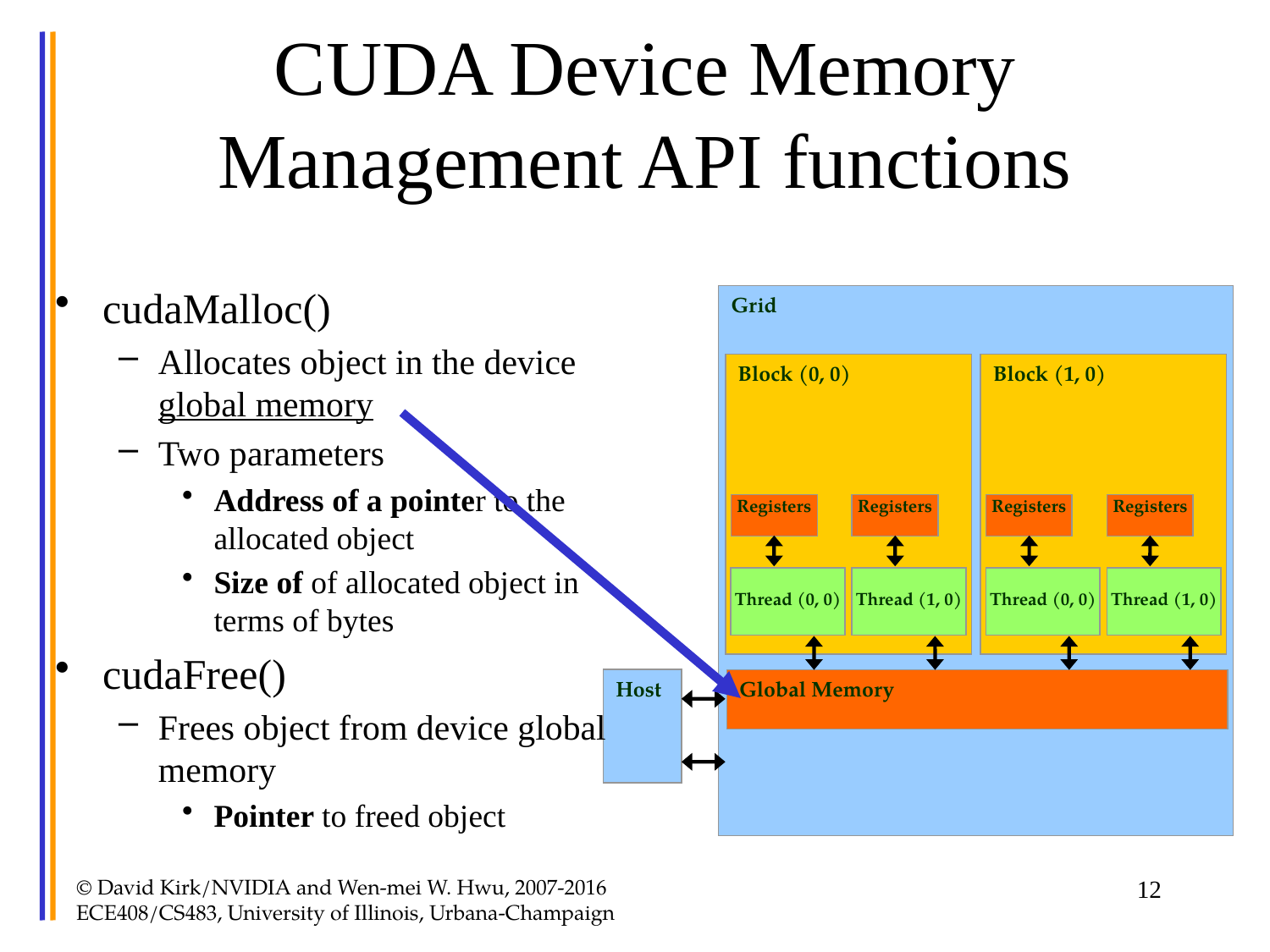

# CUDA Device Memory Management API functions
cudaMalloc()
Allocates object in the device global memory
Two parameters
Address of a pointer to the allocated object
Size of of allocated object in terms of bytes
cudaFree()
Frees object from device global memory
Pointer to freed object
Grid
Block (0, 0)
Block (1, 0)
Registers
Registers
Registers
Registers

Thread (0, 0)
Thread (1, 0)
Thread (0, 0)
Thread (1, 0)

Host
Global Memory

© David Kirk/NVIDIA and Wen-mei W. Hwu, 2007-2016 ECE408/CS483, University of Illinois, Urbana-Champaign
12